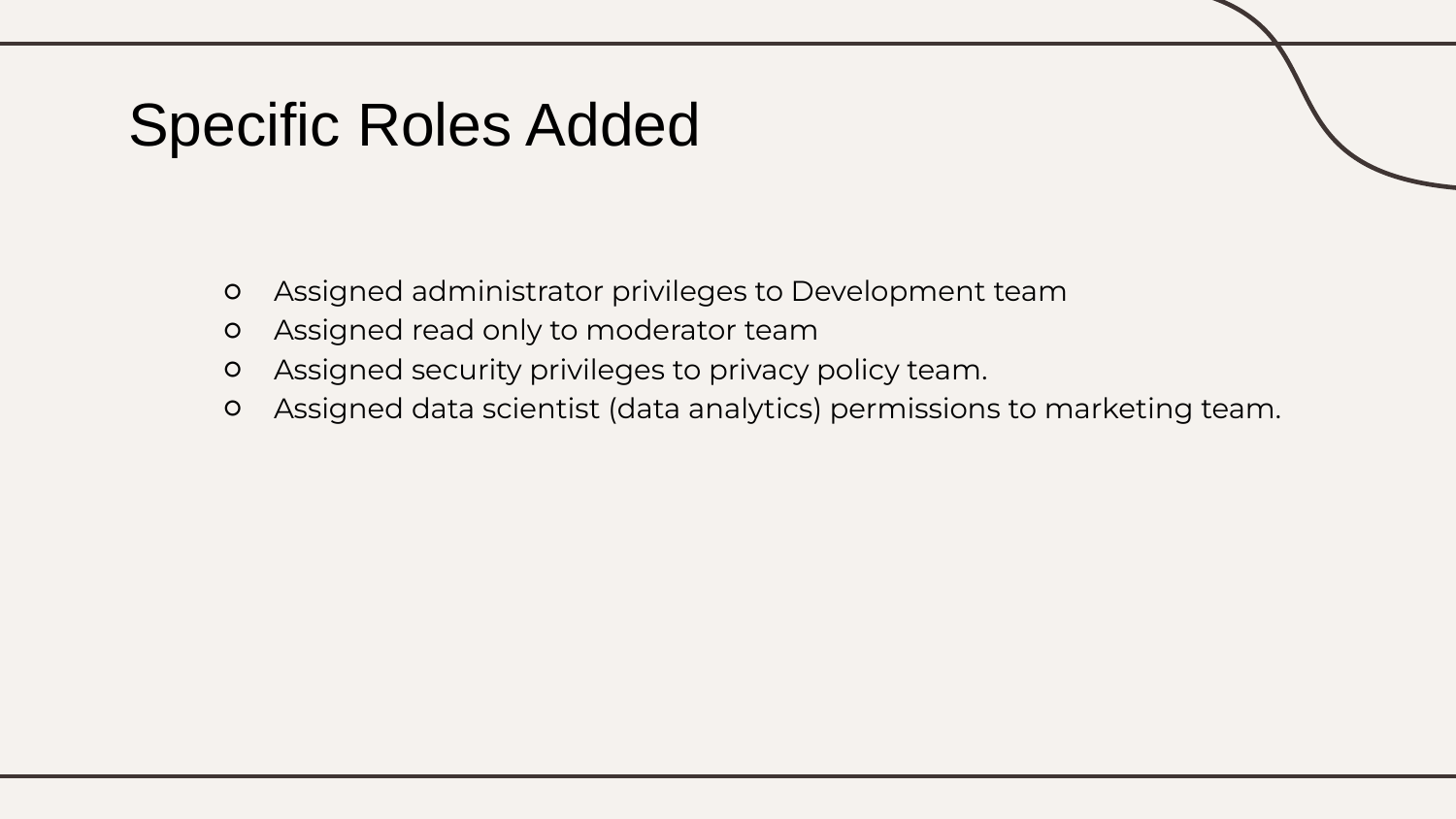

# Specific Roles Added

Assigned administrator privileges to Development team
Assigned read only to moderator team
Assigned security privileges to privacy policy team.
Assigned data scientist (data analytics) permissions to marketing team.